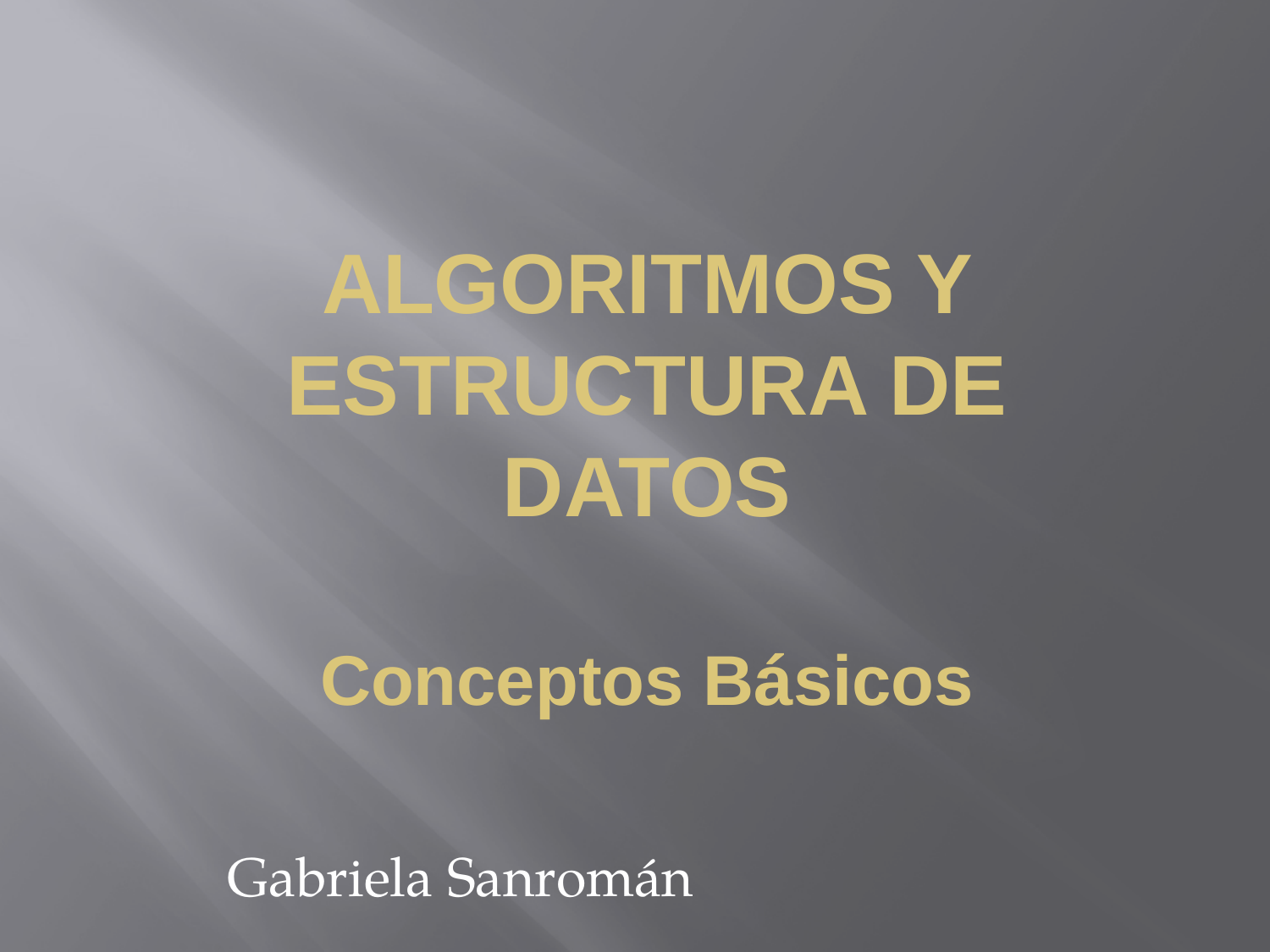

# ALGORITMOS Y ESTRUCTURA DE DATOS Conceptos Básicos

Gabriela Sanromán